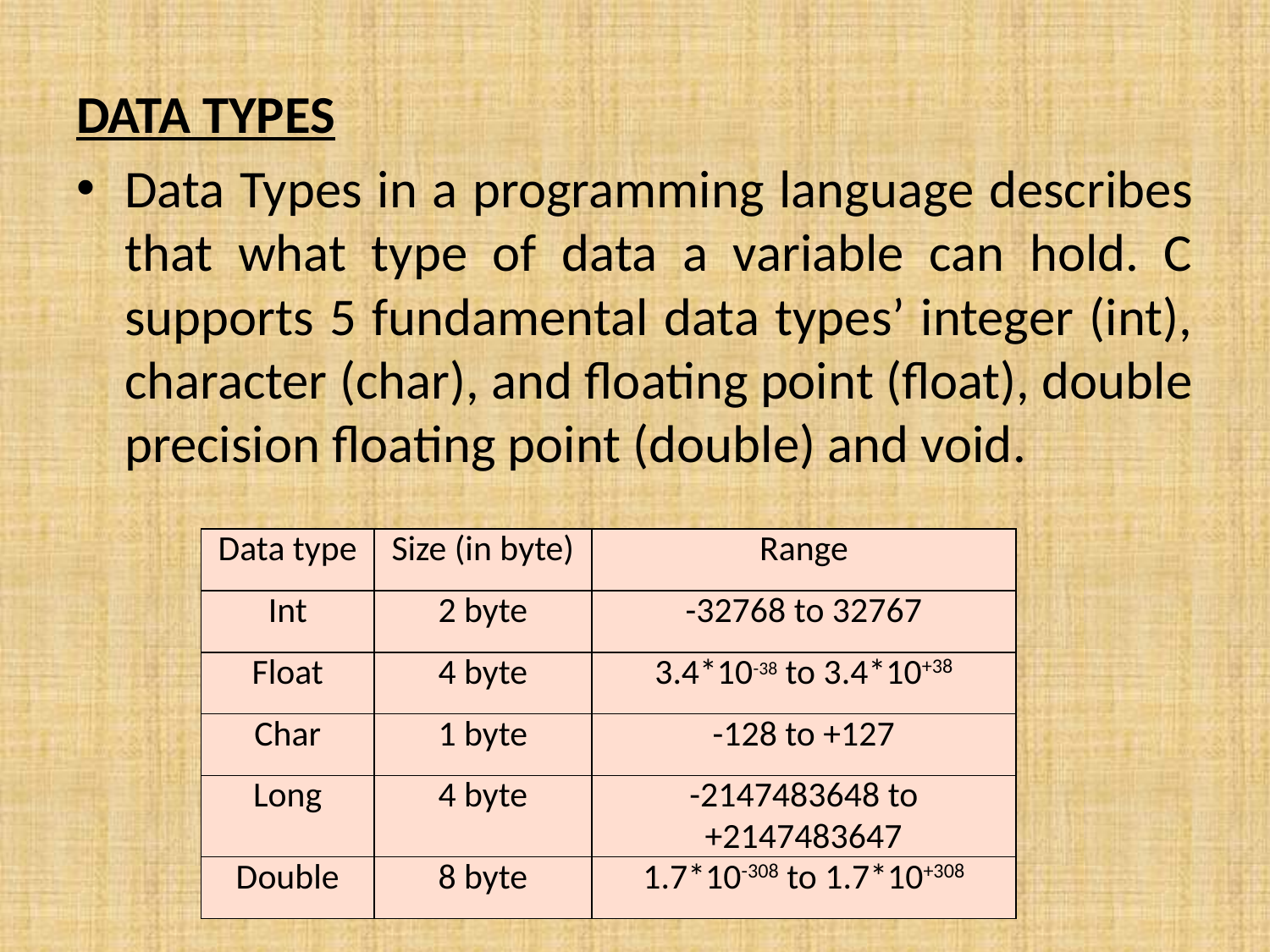

DATA TYPES
Data Types in a programming language describes that what type of data a variable can hold. C supports 5 fundamental data types’ integer (int), character (char), and floating point (float), double precision floating point (double) and void.

| Data type | Size (in byte) | Range |
| --- | --- | --- |
| Int | 2 byte | -32768 to 32767 |
| Float | 4 byte | 3.4\*10-38 to 3.4\*10+38 |
| Char | 1 byte | -128 to +127 |
| Long | 4 byte | -2147483648 to +2147483647 |
| Double | 8 byte | 1.7\*10-308 to 1.7\*10+308 |